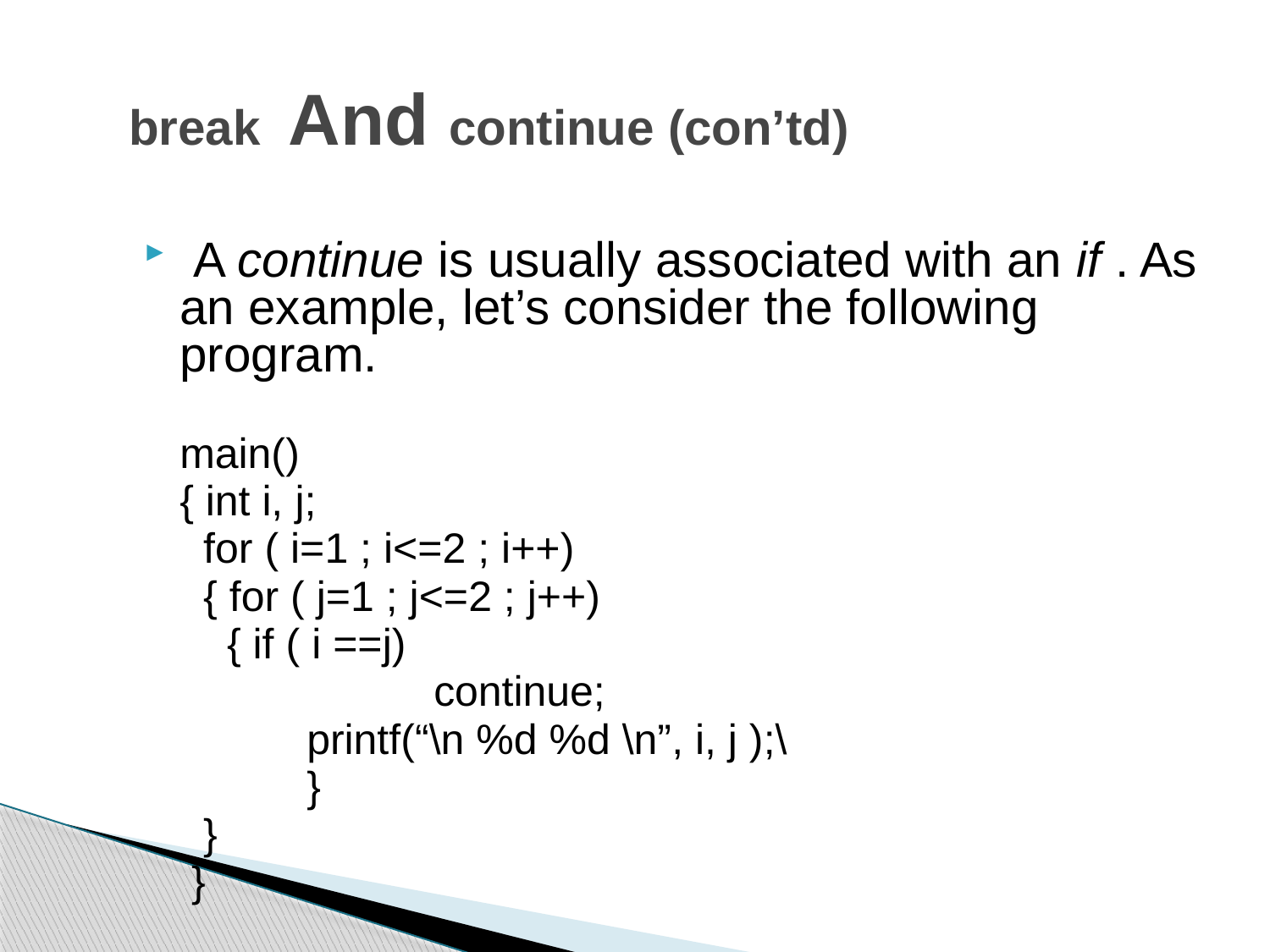

# break  And continue (con’td)
 A continue is usually associated with an if . As an example, let’s consider the following program.

	main()
	{ int i, j;
	  for ( i=1 ; i<=2 ; i++)
	  { for ( j=1 ; j<=2 ; j++)
	    { if ( i ==j)
			continue;
		printf(“\n %d %d \n”, i, j );\
		}
	  }
    }